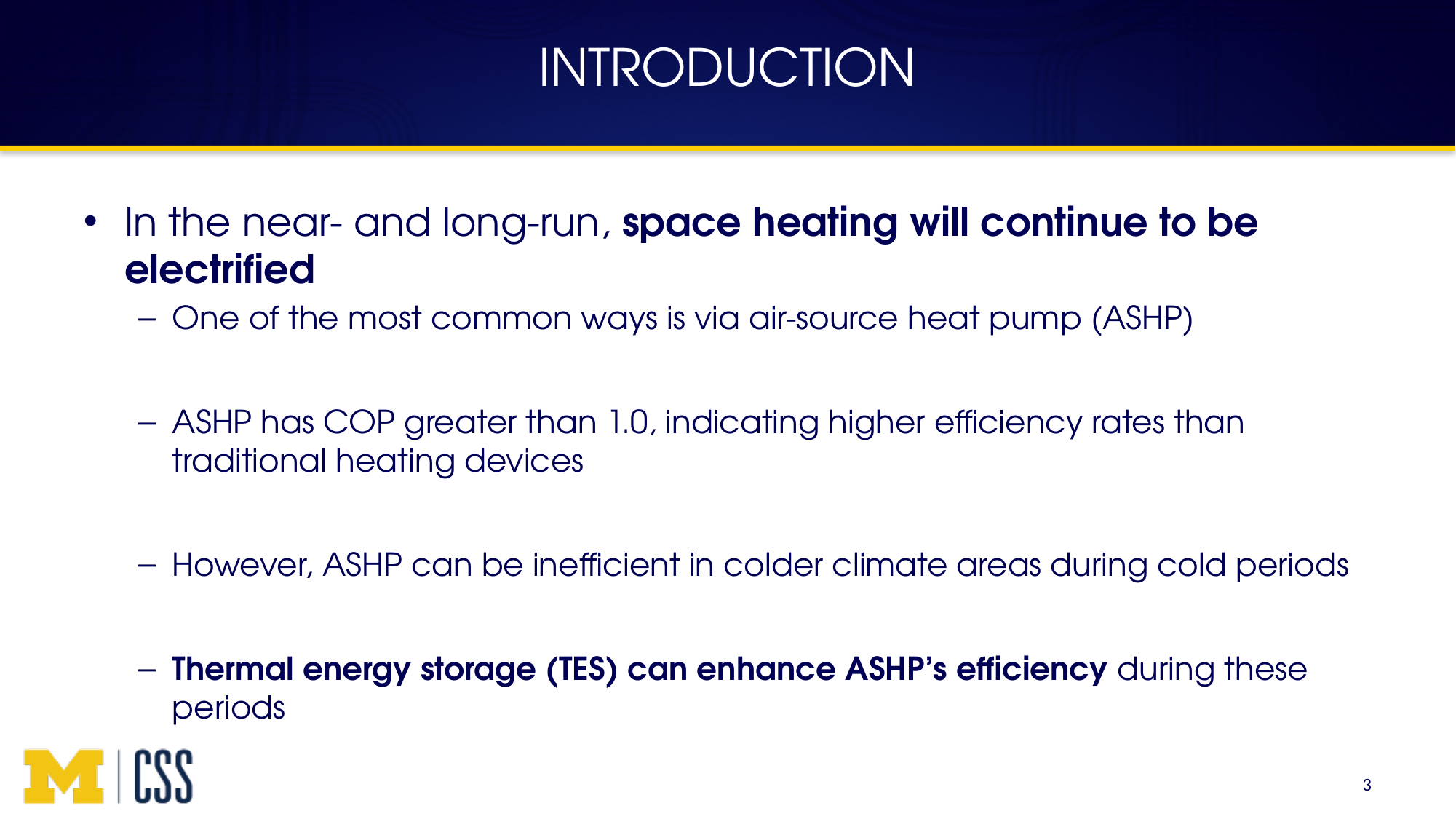

# INTRODUCTION
In the near- and long-run, space heating will continue to be electrified
One of the most common ways is via air-source heat pump (ASHP)

ASHP has COP greater than 1.0, indicating higher efficiency rates than traditional heating devices

However, ASHP can be inefficient in colder climate areas during cold periods

Thermal energy storage (TES) can enhance ASHP’s efficiency during these periods

3